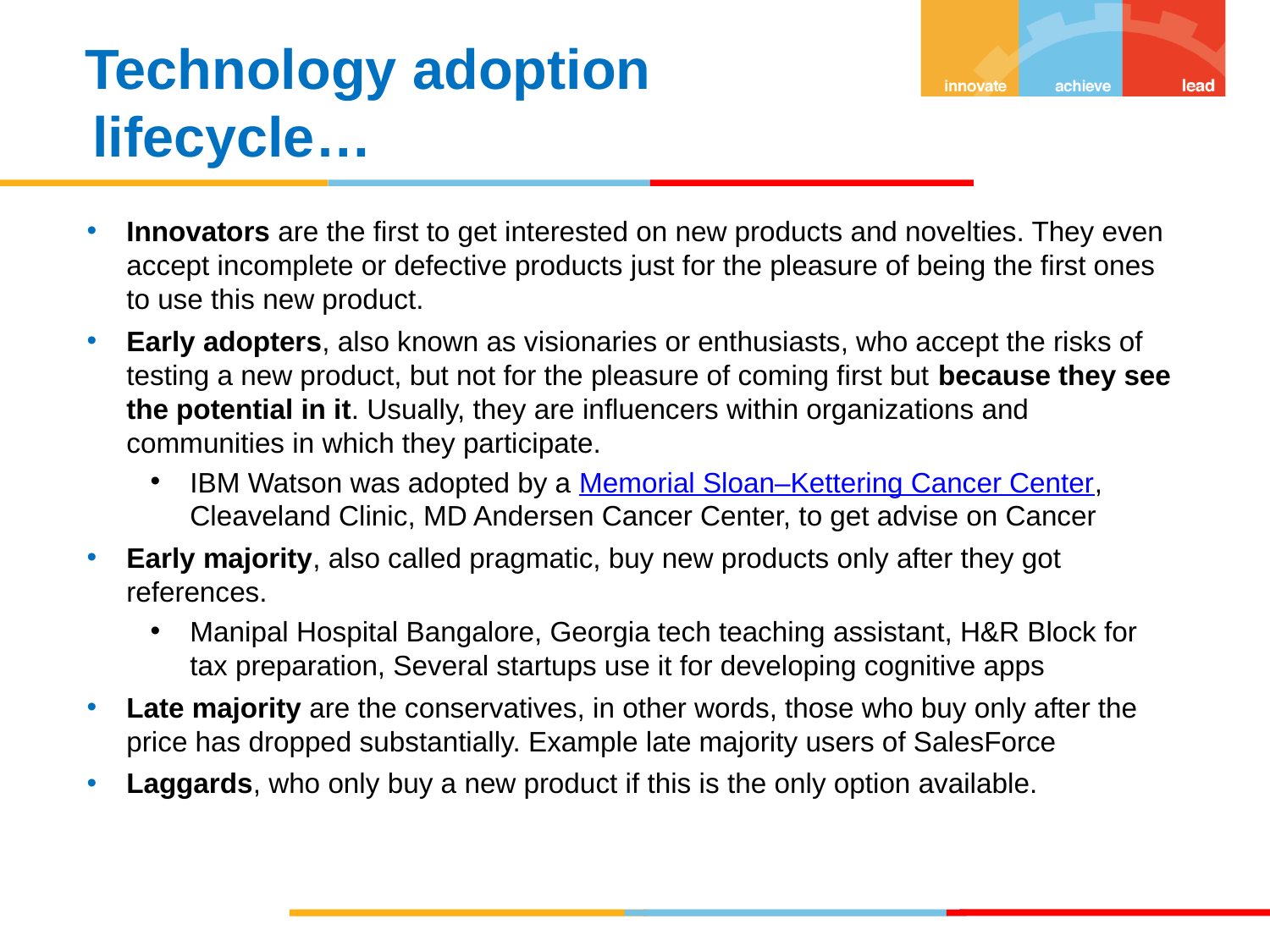

Technology adoption lifecycle…
Innovators are the first to get interested on new products and novelties. They even accept incomplete or defective products just for the pleasure of being the first ones to use this new product.
Early adopters, also known as visionaries or enthusiasts, who accept the risks of testing a new product, but not for the pleasure of coming first but because they see the potential in it. Usually, they are influencers within organizations and communities in which they participate.
IBM Watson was adopted by a Memorial Sloan–Kettering Cancer Center, Cleaveland Clinic, MD Andersen Cancer Center, to get advise on Cancer
Early majority, also called pragmatic, buy new products only after they got references.
Manipal Hospital Bangalore, Georgia tech teaching assistant, H&R Block for tax preparation, Several startups use it for developing cognitive apps
Late majority are the conservatives, in other words, those who buy only after the price has dropped substantially. Example late majority users of SalesForce
Laggards, who only buy a new product if this is the only option available.